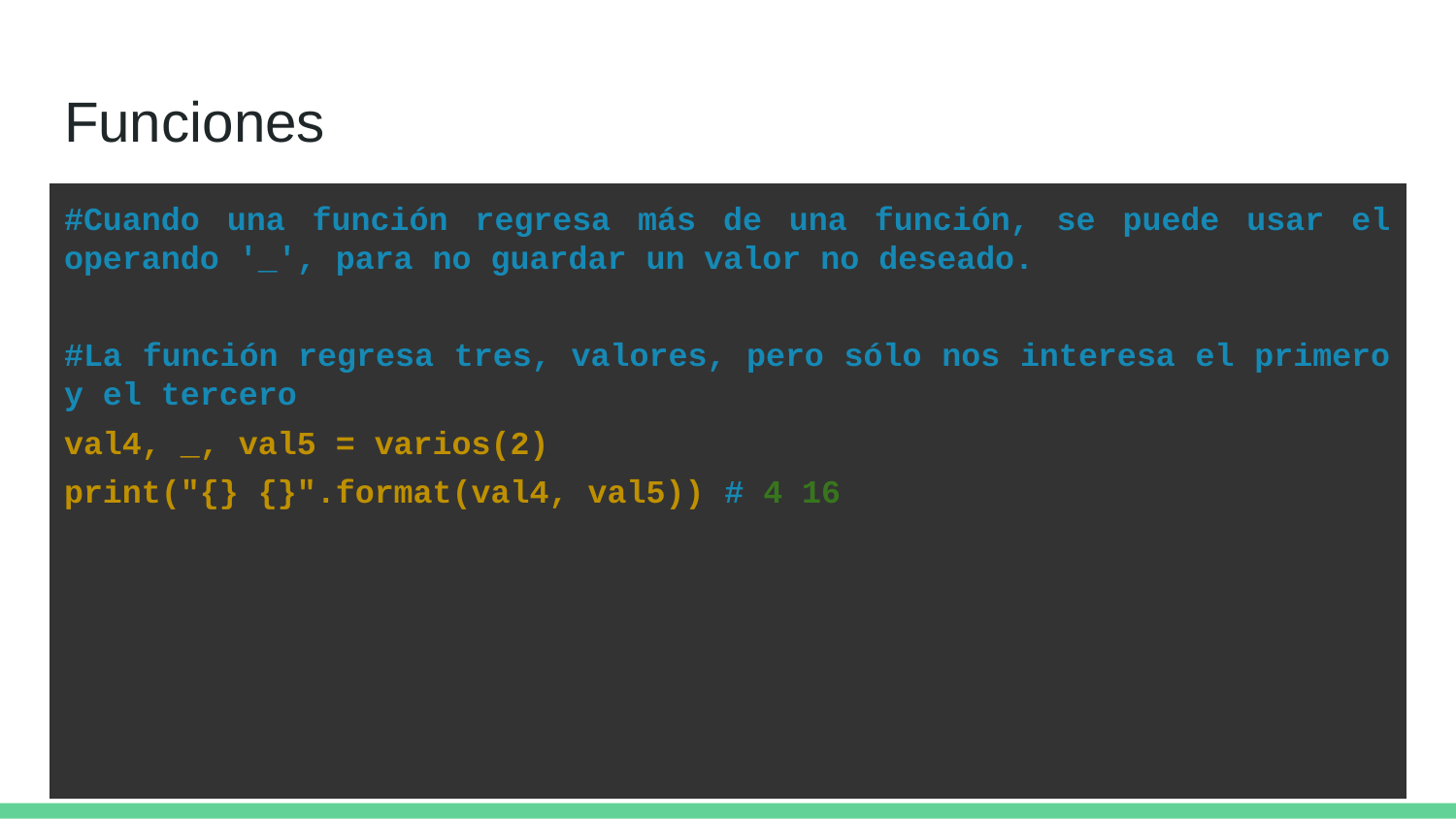

# Funciones
#Cuando una función regresa más de una función, se puede usar el operando '_', para no guardar un valor no deseado.

#La función regresa tres, valores, pero sólo nos interesa el primero y el tercero
val4, _, val5 = varios(2)
print("{} {}".format(val4, val5)) # 4 16